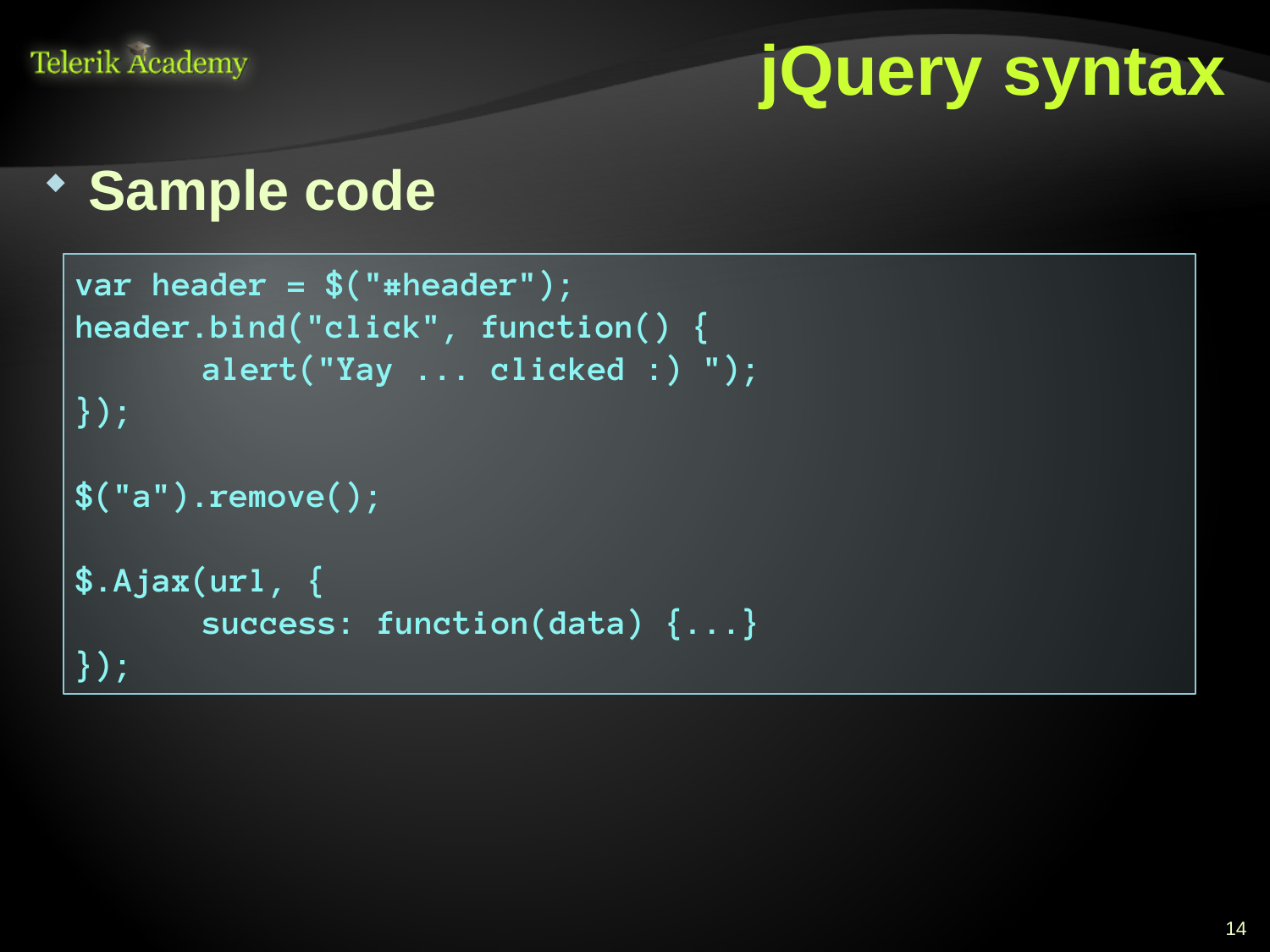

# jQuery syntax
Sample code
var header = $("#header");
header.bind("click", function() {
	alert("Yay ... clicked :) ");
});

$("a").remove();

$.Ajax(url, {
	success: function(data) {...}
});
14